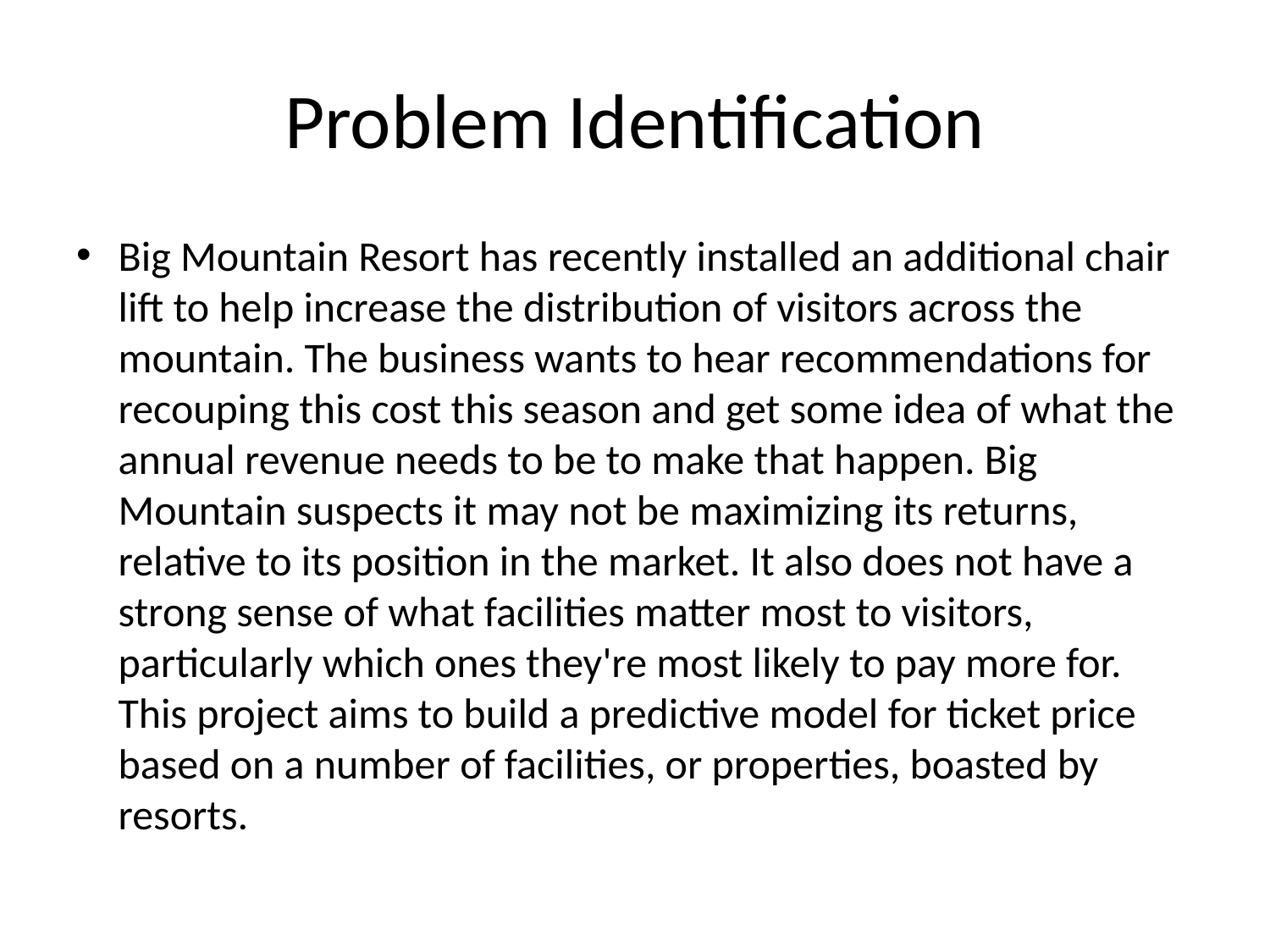

# Problem Identification
Big Mountain Resort has recently installed an additional chair lift to help increase the distribution of visitors across the mountain. The business wants to hear recommendations for recouping this cost this season and get some idea of what the annual revenue needs to be to make that happen. Big Mountain suspects it may not be maximizing its returns, relative to its position in the market. It also does not have a strong sense of what facilities matter most to visitors, particularly which ones they're most likely to pay more for. This project aims to build a predictive model for ticket price based on a number of facilities, or properties, boasted by resorts.